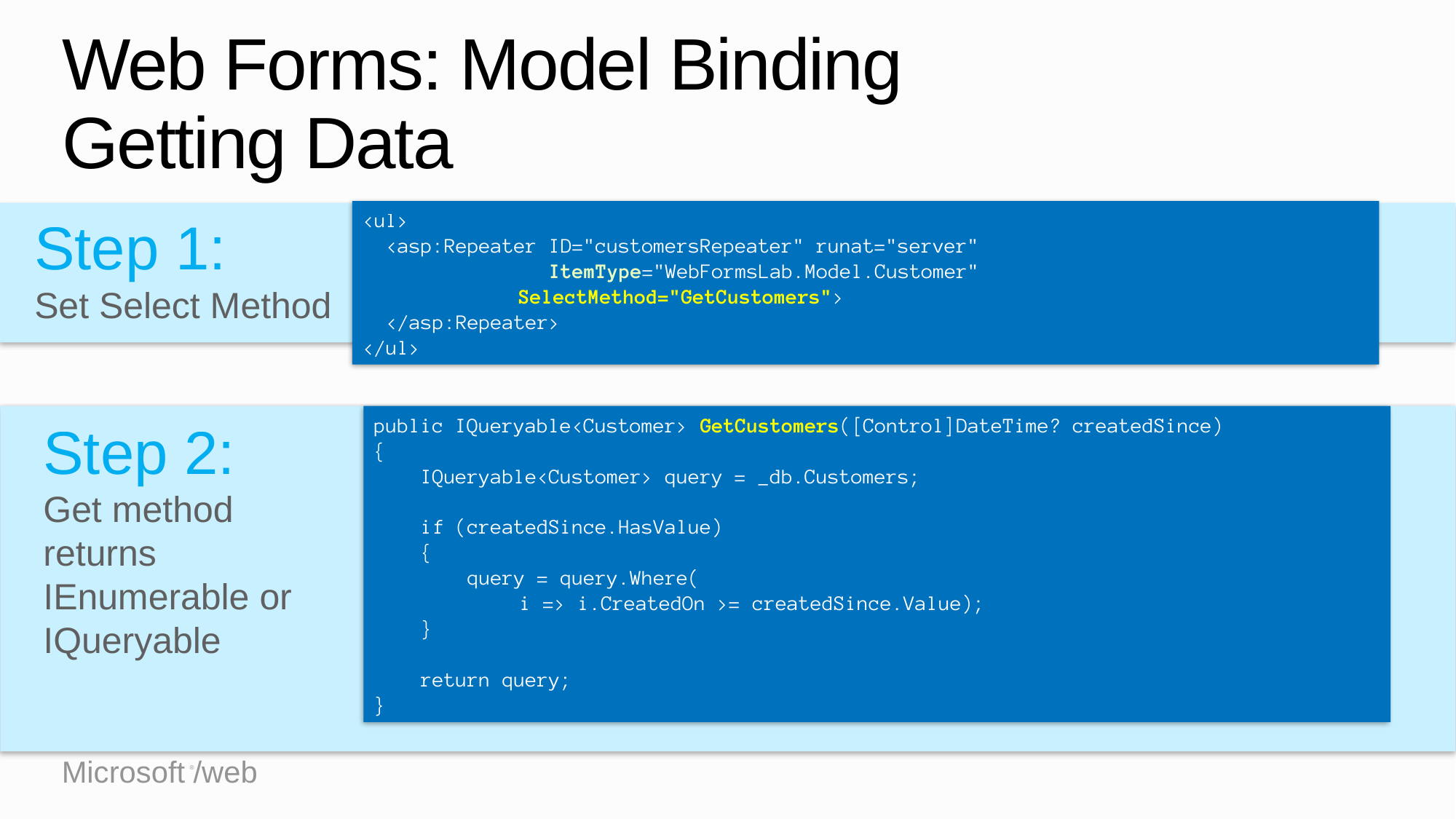

# Web Forms: Model Binding Getting Data
<ul>
  <asp:Repeater ID="customersRepeater" runat="server"
                ItemType="WebFormsLab.Model.Customer"
	    SelectMethod="GetCustomers">
  </asp:Repeater>
</ul>

Step 1:
Set Select Method

public IQueryable<Customer> GetCustomers([Control]DateTime? createdSince)
{
    IQueryable<Customer> query = _db.Customers;

    if (createdSince.HasValue)
    {
        query = query.Where(
i => i.CreatedOn >= createdSince.Value);
    }

    return query;
}
Step 2:
Get method returns IEnumerable or IQueryable